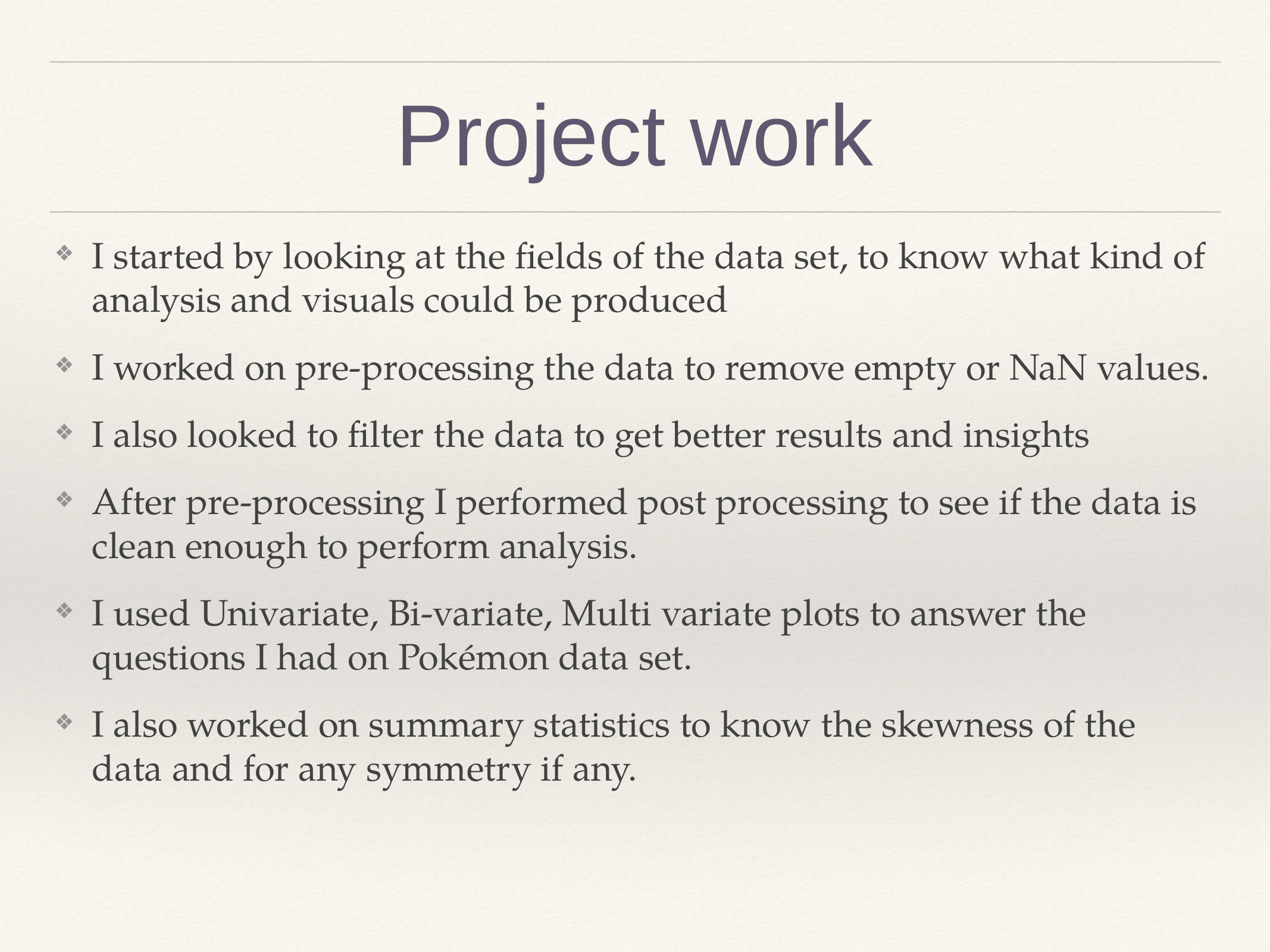

# Project work
I started by looking at the fields of the data set, to know what kind of analysis and visuals could be produced
I worked on pre-processing the data to remove empty or NaN values.
I also looked to filter the data to get better results and insights
After pre-processing I performed post processing to see if the data is clean enough to perform analysis.
I used Univariate, Bi-variate, Multi variate plots to answer the questions I had on Pokémon data set.
I also worked on summary statistics to know the skewness of the data and for any symmetry if any.